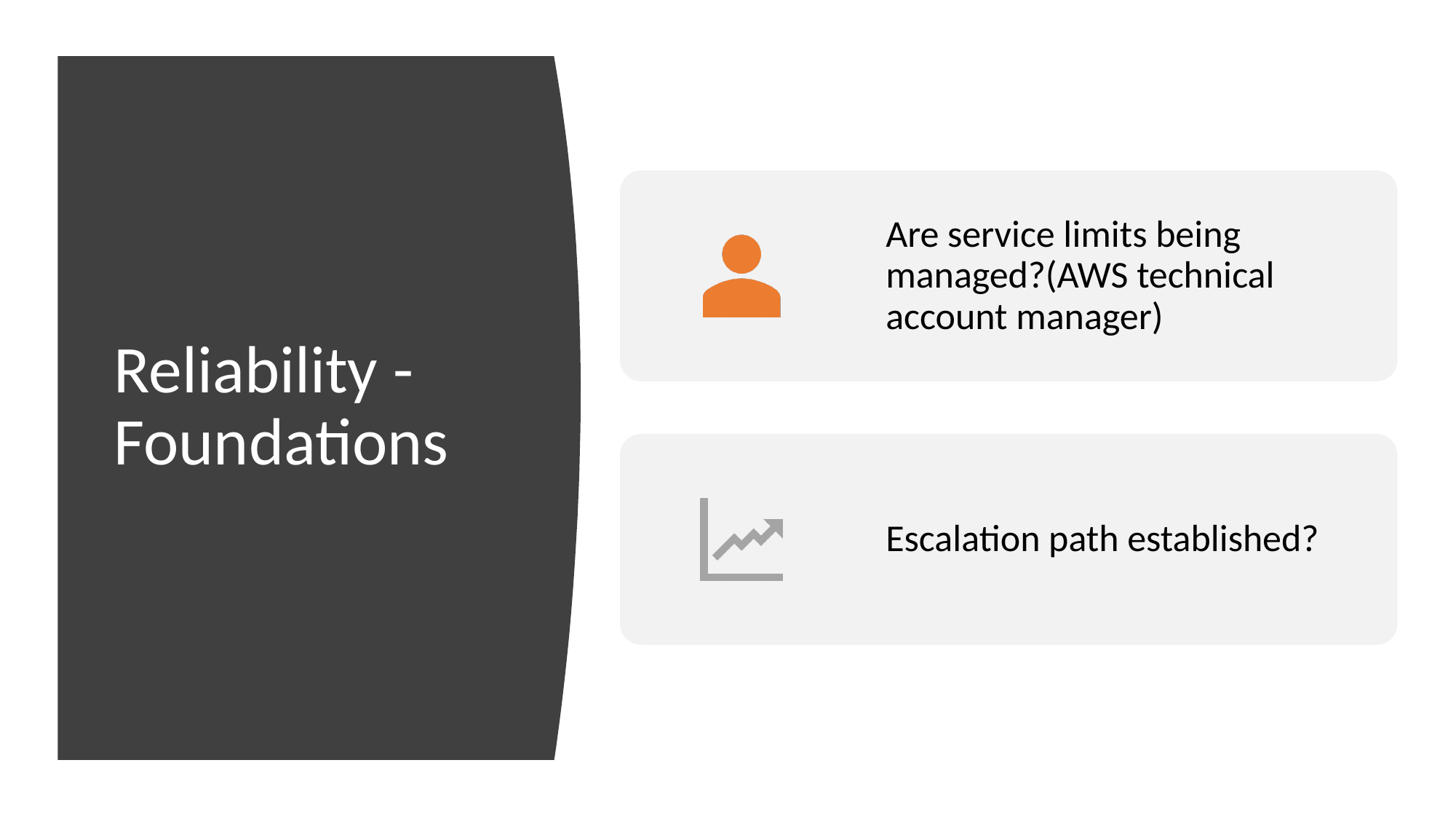

Are service limits being managed?(AWS technical account manager)
Escalation path established?

# Reliability - Foundations